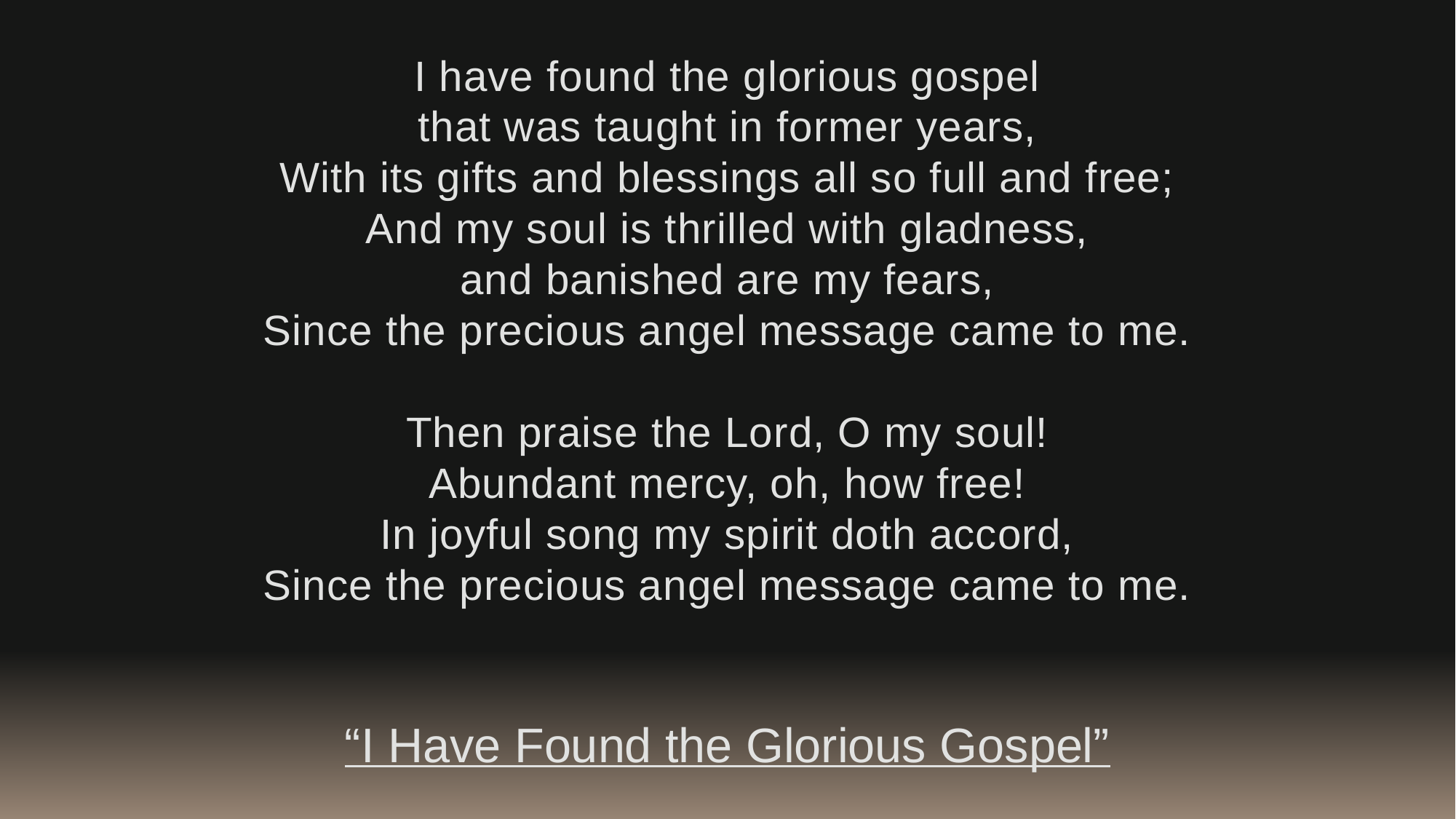

I have found the glorious gospel
that was taught in former years,
With its gifts and blessings all so full and free;
And my soul is thrilled with gladness,
and banished are my fears,
Since the precious angel message came to me.

Then praise the Lord, O my soul!
Abundant mercy, oh, how free!
In joyful song my spirit doth accord,
Since the precious angel message came to me.

“I Have Found the Glorious Gospel”